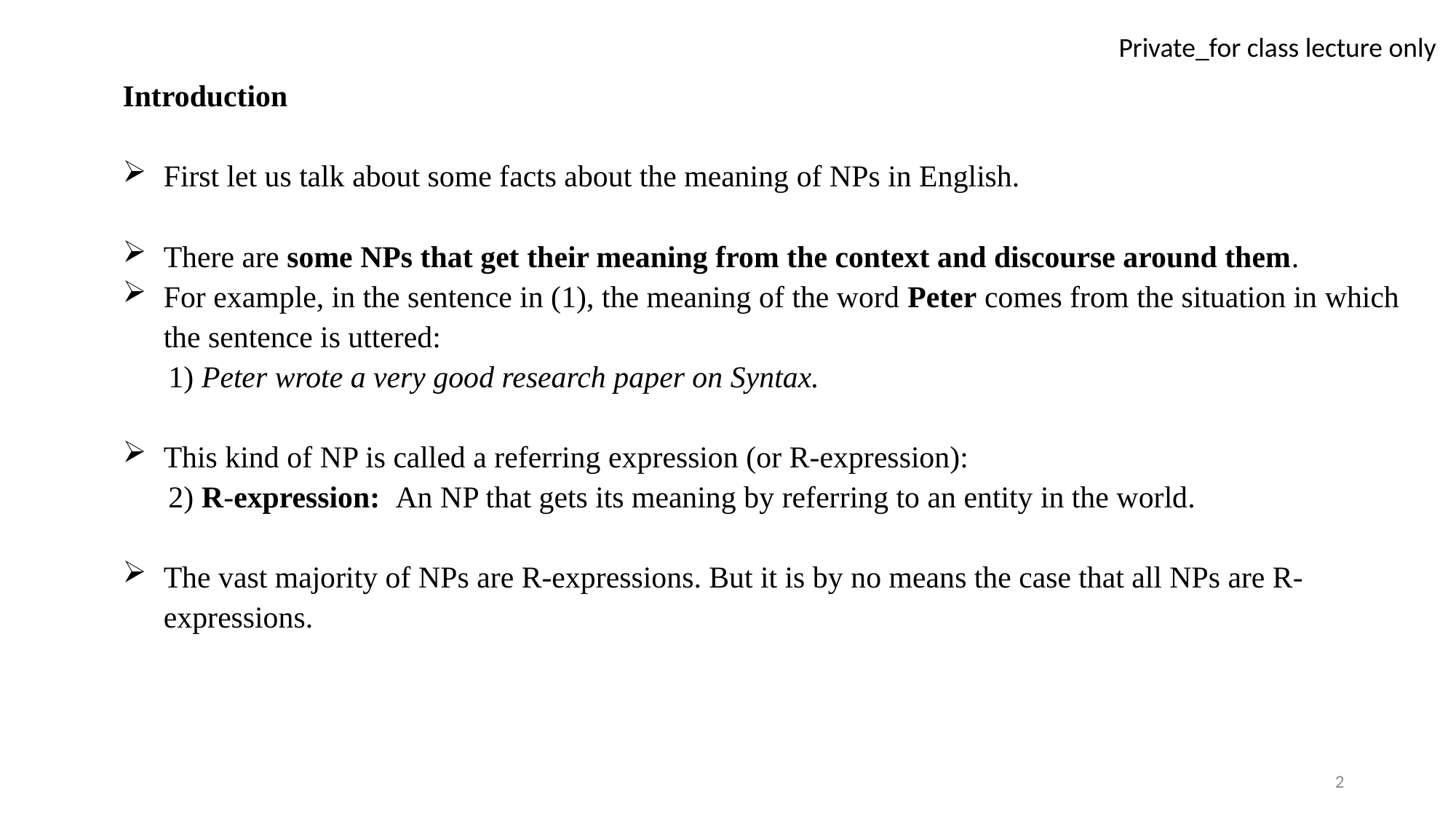

Introduction

First let us talk about some facts about the meaning of NPs in English.

There are some NPs that get their meaning from the context and discourse around them.
For example, in the sentence in (1), the meaning of the word Peter comes from the situation in which the sentence is uttered:
      1) Peter wrote a very good research paper on Syntax.

This kind of NP is called a referring expression (or R-expression):
      2) R-expression:  An NP that gets its meaning by referring to an entity in the world.

The vast majority of NPs are R-expressions. But it is by no means the case that all NPs are R-expressions.
2